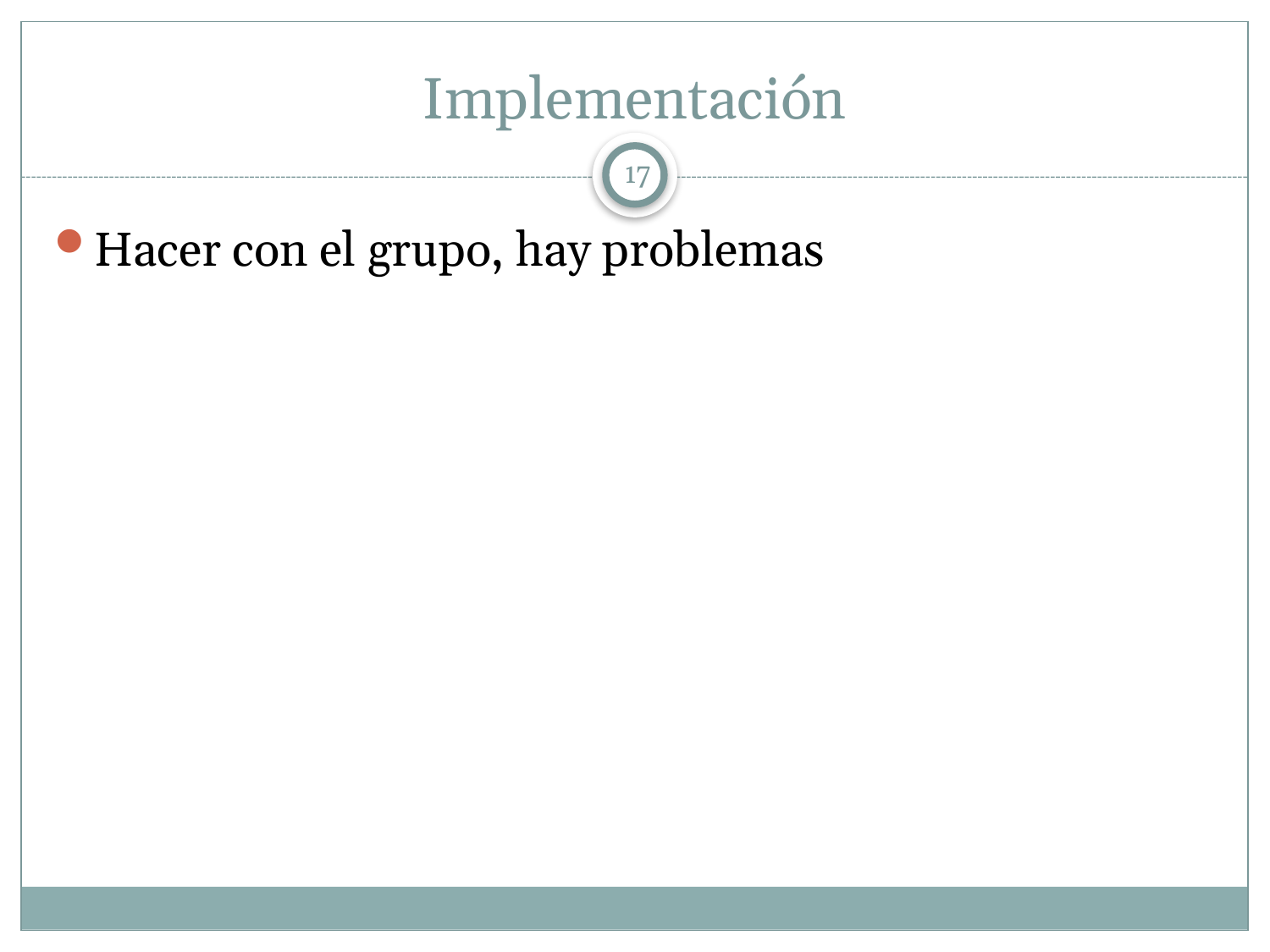

# Implementación
17
Hacer con el grupo, hay problemas